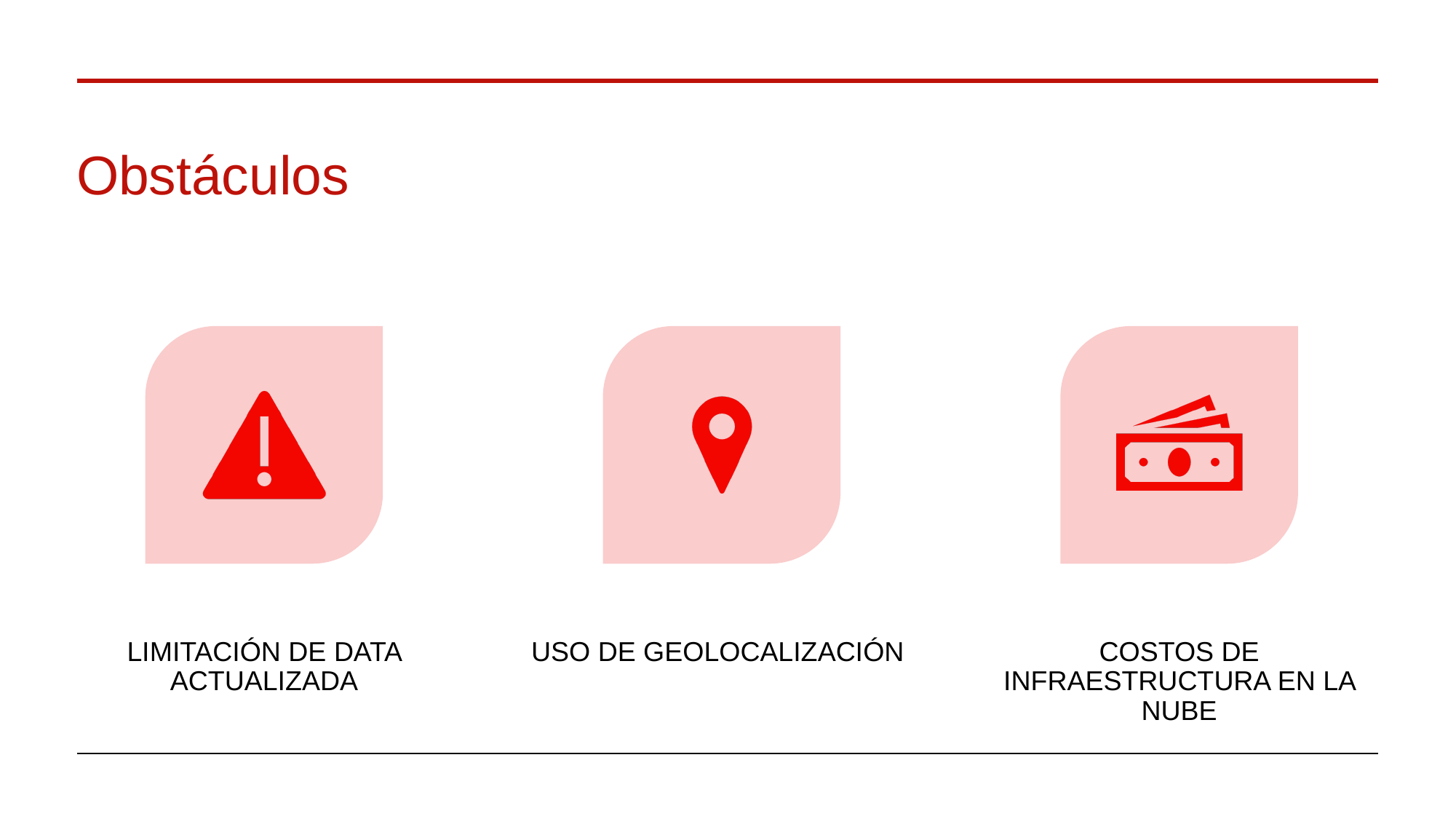

# Obstáculos
Limitación de data actualizada
Uso de geolocalización
Costos de infraestructura en la nube